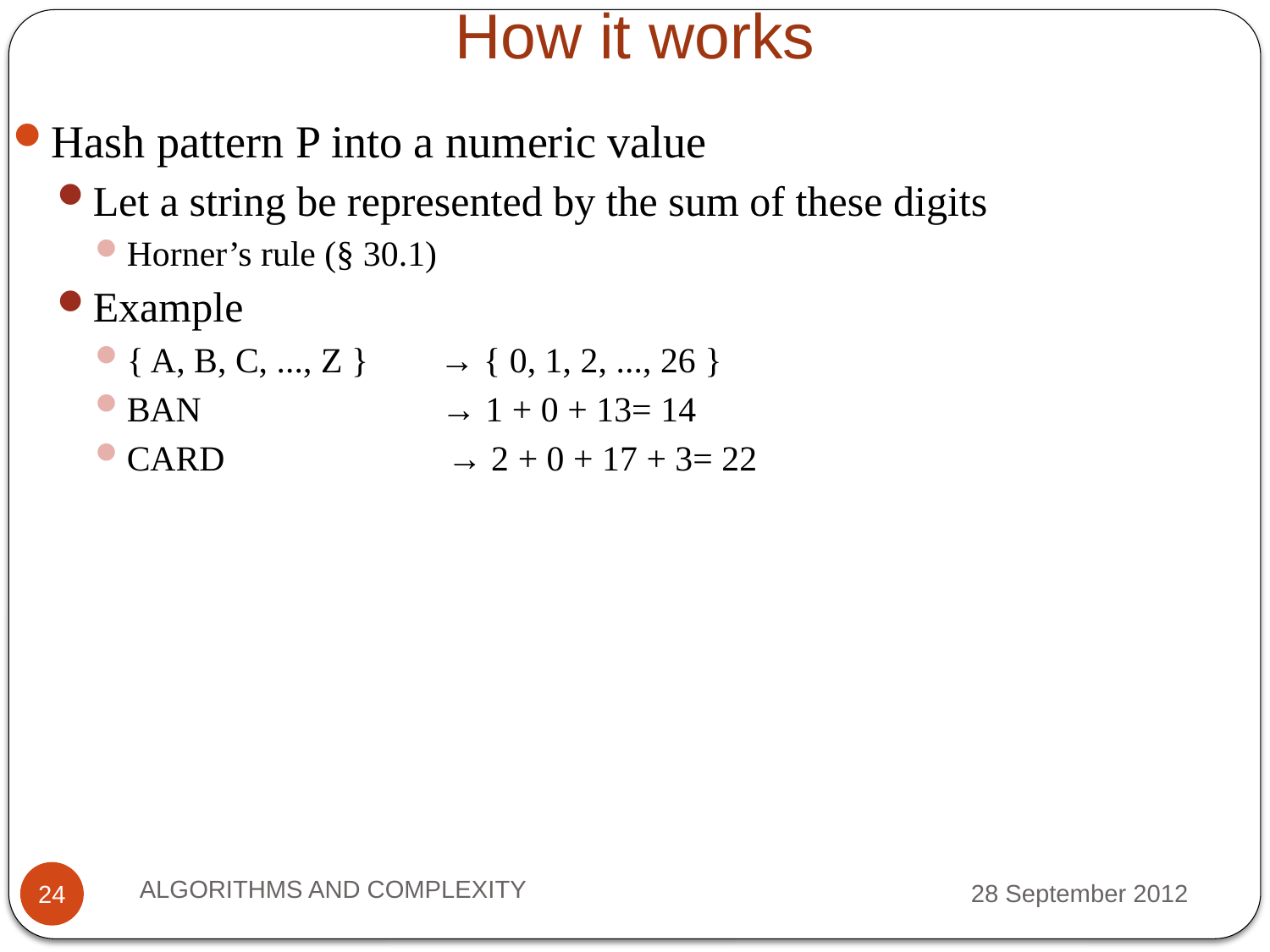

# How it works
Hash pattern P into a numeric value
Let a string be represented by the sum of these digits
Horner’s rule (§ 30.1)
Example
{ A, B, C, ..., Z }        → { 0, 1, 2, ..., 26 }
BAN                           → 1 + 0 + 13= 14
CARD                         → 2 + 0 + 17 + 3= 22
ALGORITHMS AND COMPLEXITY
28 September 2012
24